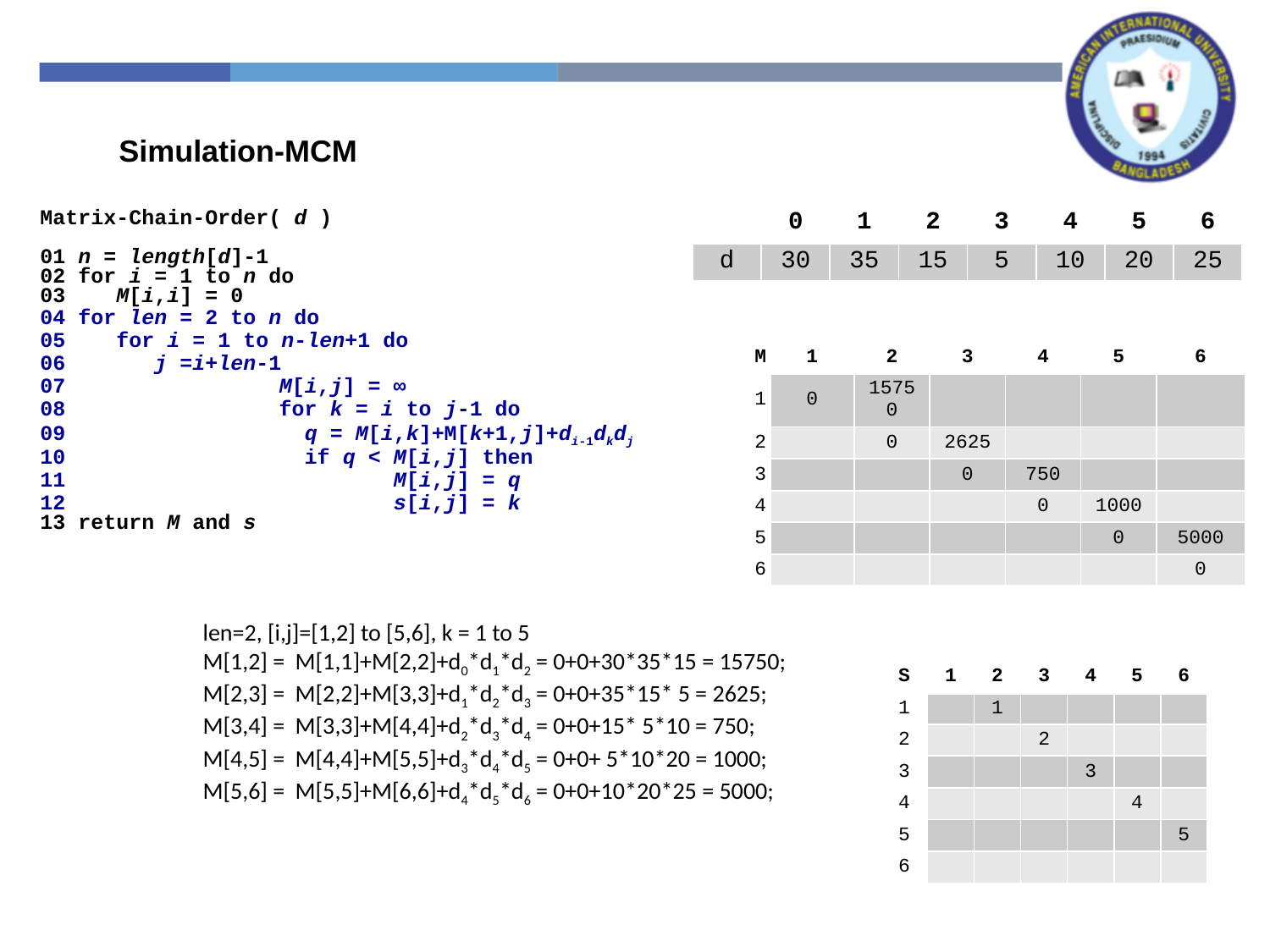

Simulation-MCM
|  | 0 | 1 | 2 | 3 | 4 | 5 | 6 |
| --- | --- | --- | --- | --- | --- | --- | --- |
| d | 30 | 35 | 15 | 5 | 10 | 20 | 25 |
Matrix-Chain-Order( d )

01 n = length[d]-1
02 for i = 1 to n do
03    M[i,i] = 0
04 for len = 2 to n do
05    for i = 1 to n-len+1 do
06       j =i+len-1
07 	      M[i,j] = ∞
08 	      for k = i to j-1 do
09 	        q = M[i,k]+M[k+1,j]+di-1dkdj
10 	        if q < M[i,j] then
11 		     M[i,j] = q
12 		     s[i,j] = k
13 return M and s
| M | 1 | 2 | 3 | 4 | 5 | 6 |
| --- | --- | --- | --- | --- | --- | --- |
| 1 | 0 | 15750 |  |  |  |  |
| 2 |  | 0 | 2625 |  |  |  |
| 3 |  |  | 0 | 750 |  |  |
| 4 |  |  |  | 0 | 1000 |  |
| 5 |  |  |  |  | 0 | 5000 |
| 6 |  |  |  |  |  | 0 |
len=2, [i,j]=[1,2] to [5,6], k = 1 to 5
M[1,2] =  M[1,1]+M[2,2]+d0*d1*d2 = 0+0+30*35*15 = 15750;
M[2,3] =  M[2,2]+M[3,3]+d1*d2*d3 = 0+0+35*15* 5 = 2625;
M[3,4] =  M[3,3]+M[4,4]+d2*d3*d4 = 0+0+15* 5*10 = 750;
M[4,5] =  M[4,4]+M[5,5]+d3*d4*d5 = 0+0+ 5*10*20 = 1000;
M[5,6] =  M[5,5]+M[6,6]+d4*d5*d6 = 0+0+10*20*25 = 5000;
| S | 1 | 2 | 3 | 4 | 5 | 6 |
| --- | --- | --- | --- | --- | --- | --- |
| 1 |  | 1 |  |  |  |  |
| 2 |  |  | 2 |  |  |  |
| 3 |  |  |  | 3 |  |  |
| 4 |  |  |  |  | 4 |  |
| 5 |  |  |  |  |  | 5 |
| 6 |  |  |  |  |  |  |